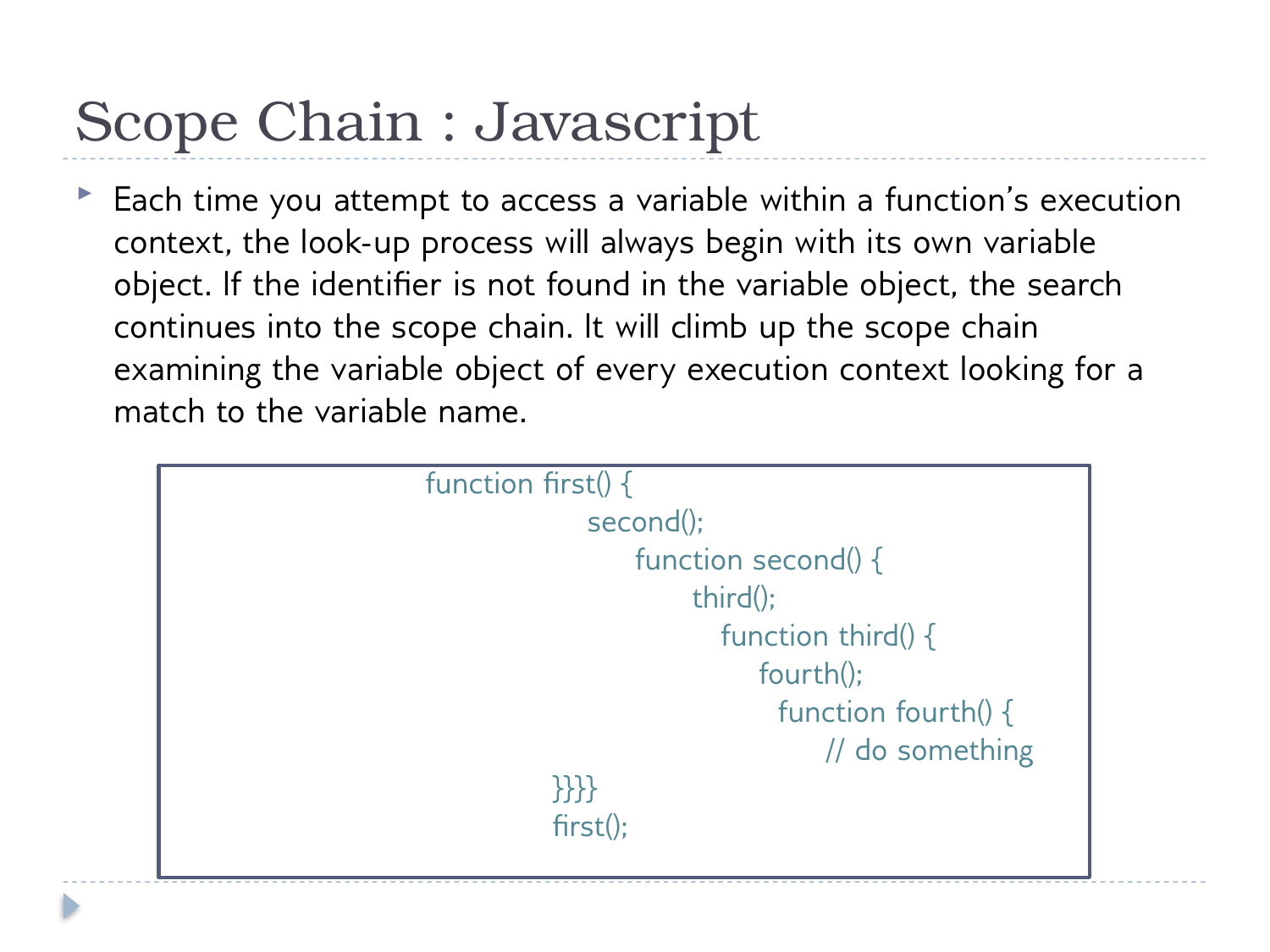

Scope Chain : Javascript
Each time you attempt to access a variable within a function’s execution context, the look-up process will always begin with its own variable object. If the identifier is not found in the variable object, the search continues into the scope chain. It will climb up the scope chain examining the variable object of every execution context looking for a match to the variable name.

function first() {
                 second();
                      function second() {
                            third();
                               function third() {
                                   fourth();
                                     function fourth() {
                                          // do something
	}}}}
	first();